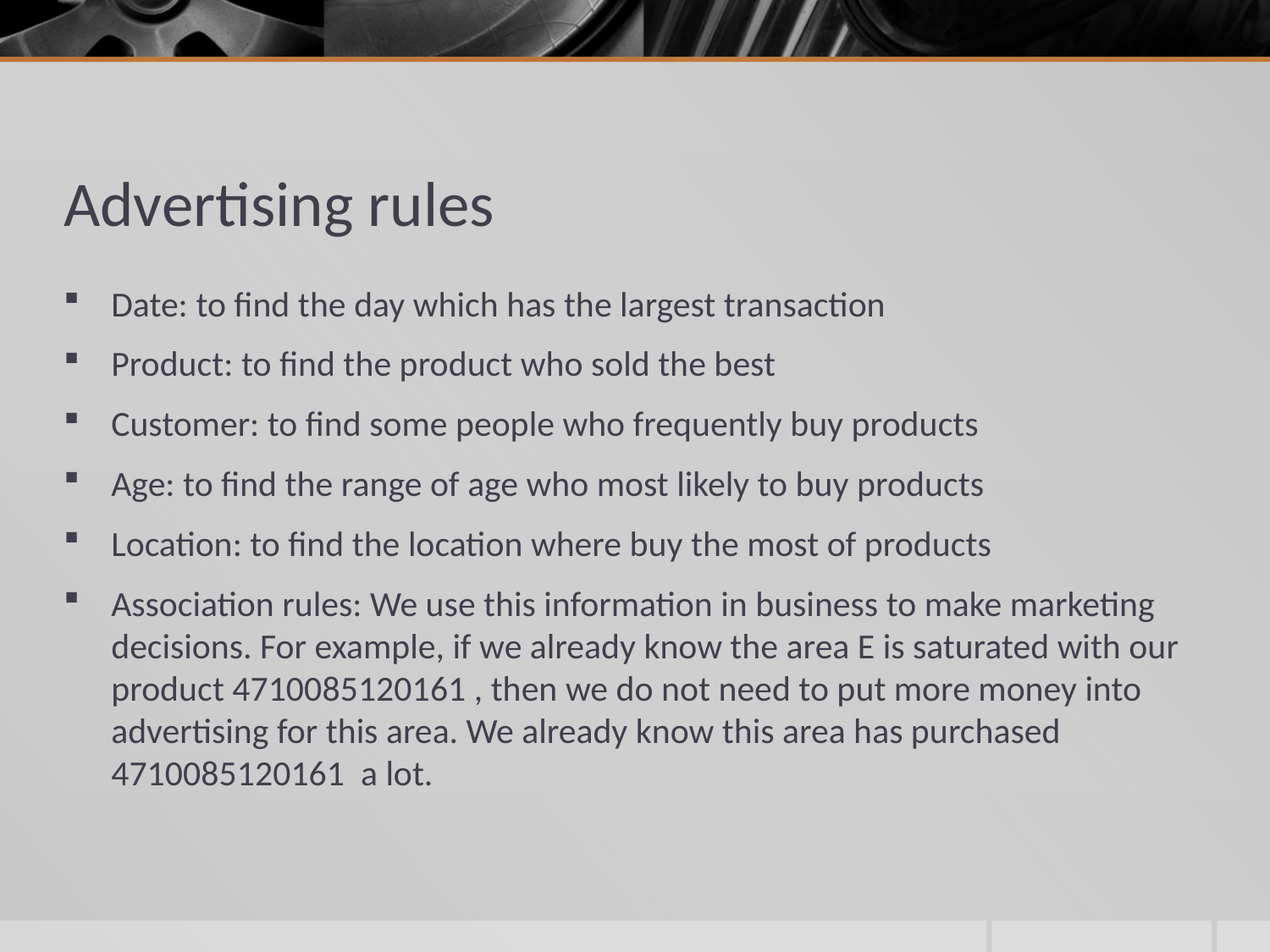

# Advertising rules
Date: to find the day which has the largest transaction
Product: to find the product who sold the best
Customer: to find some people who frequently buy products
Age: to find the range of age who most likely to buy products
Location: to find the location where buy the most of products
Association rules: We use this information in business to make marketing decisions. For example, if we already know the area E is saturated with our product 4710085120161 , then we do not need to put more money into advertising for this area. We already know this area has purchased 4710085120161  a lot.